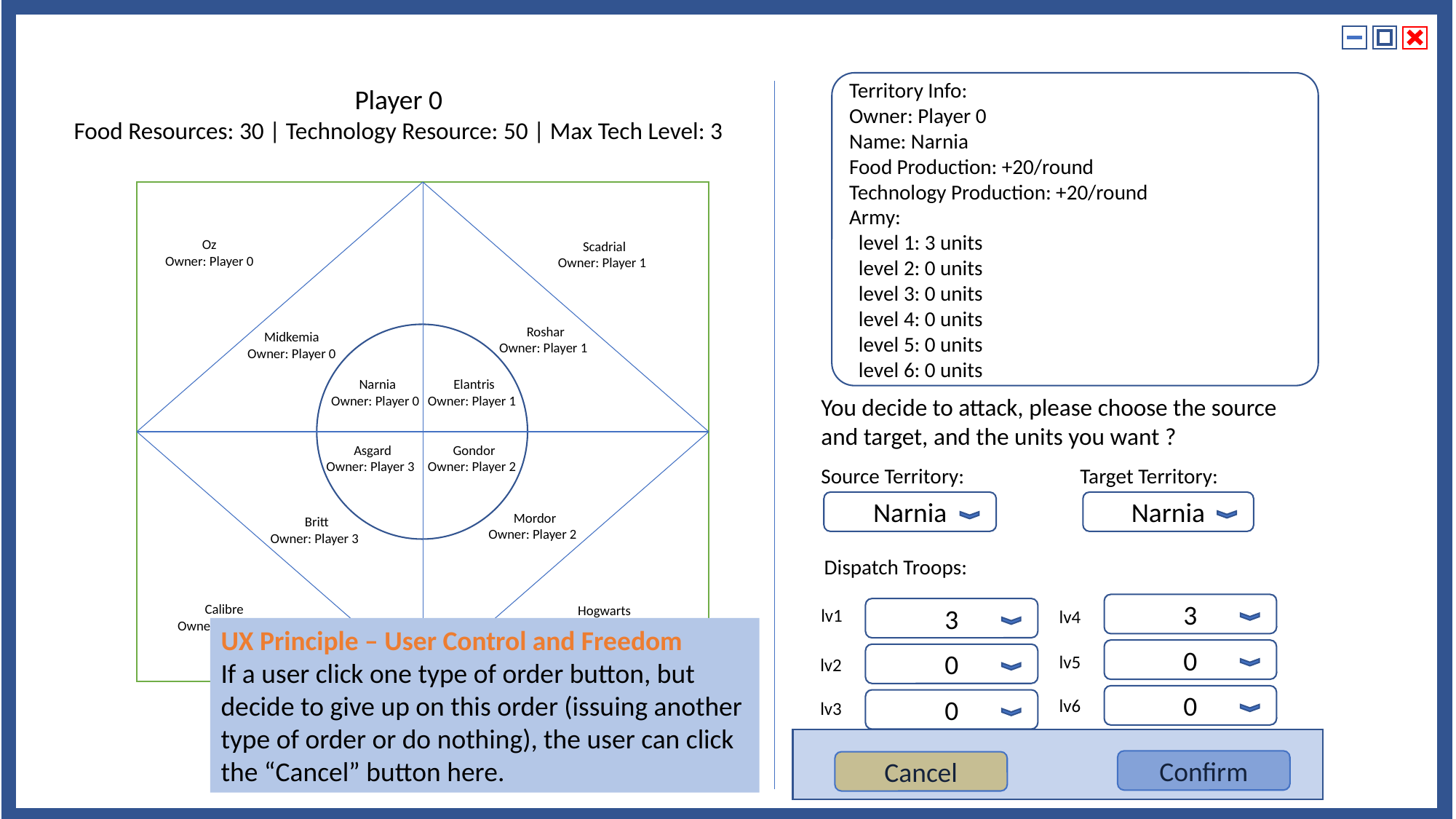

Territory Info:
Owner: Player 0
Name: Narnia
Food Production: +20/round
Technology Production: +20/round
Army:
  level 1: 3 units
  level 2: 0 units
  level 3: 0 units
  level 4: 0 units
  level 5: 0 units
  level 6: 0 units
Player 0
Food Resources: 30 | Technology Resource: 50 | Max Tech Level: 3

Oz
Owner: Player 0
Scadrial
Owner: Player 1
Roshar
Owner: Player 1
Midkemia
Owner: Player 0
Narnia
Owner: Player 0
Elantris
Owner: Player 1
Asgard
Owner: Player 3
Gondor
Owner: Player 2
Mordor
Owner: Player 2
Britt
Owner: Player 3
Calibre
Owner: Player 3
Hogwarts
Owner: Player 2
You decide to attack, please choose the source and target, and the units you want ?
Source Territory:
Target Territory:
Narnia
Narnia

Dispatch Troops:
3

lv1
3

lv4
UX Principle – User Control and Freedom
If a user click one type of order button, but decide to give up on this order (issuing another type of order or do nothing), the user can click the “Cancel” button here.
0

0

lv5
lv2
0

lv6
0

lv3

Confirm
Cancel